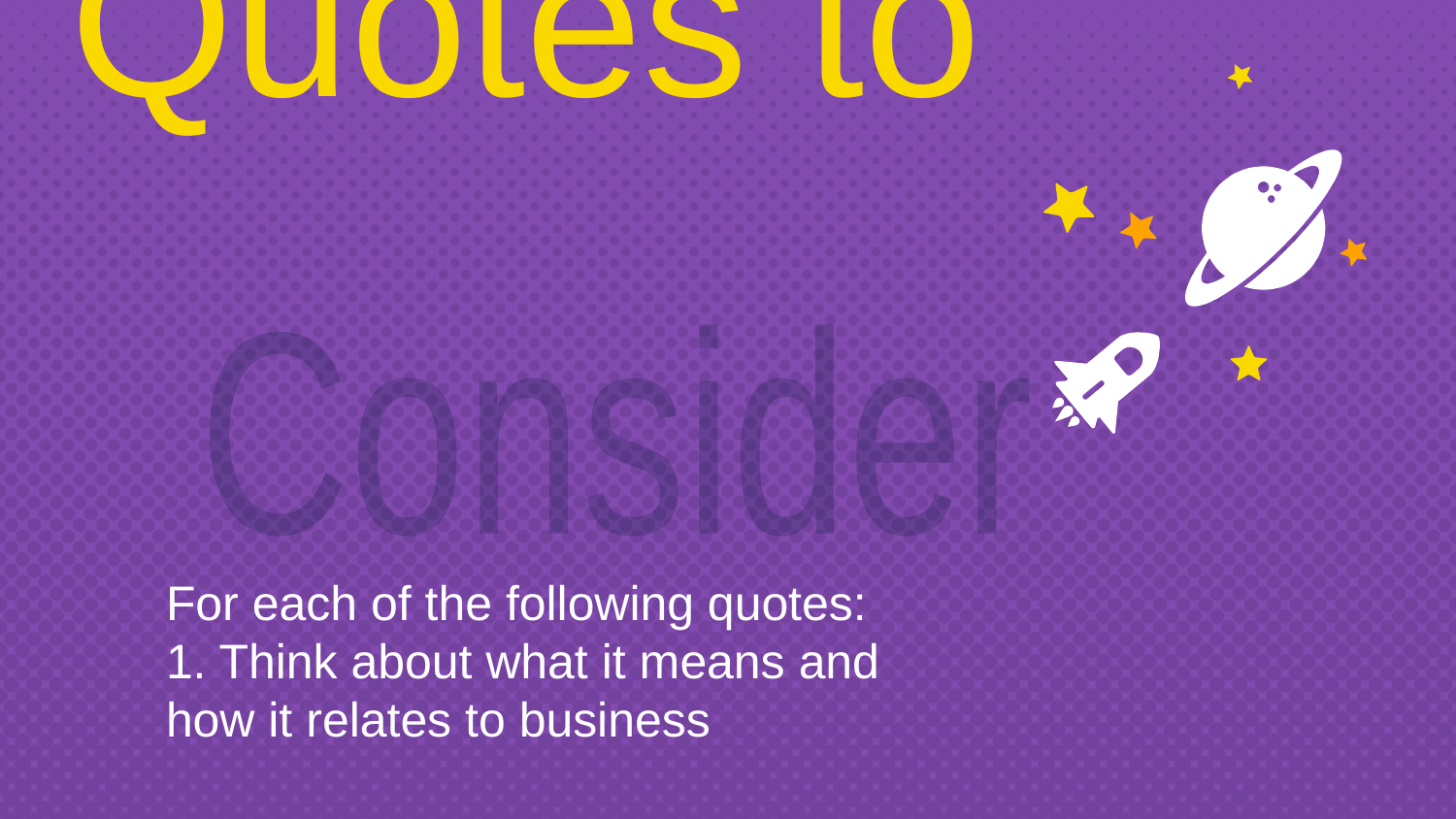

Quotes to

Consider

For each of the following quotes:
1. Think about what it means and how it relates to business